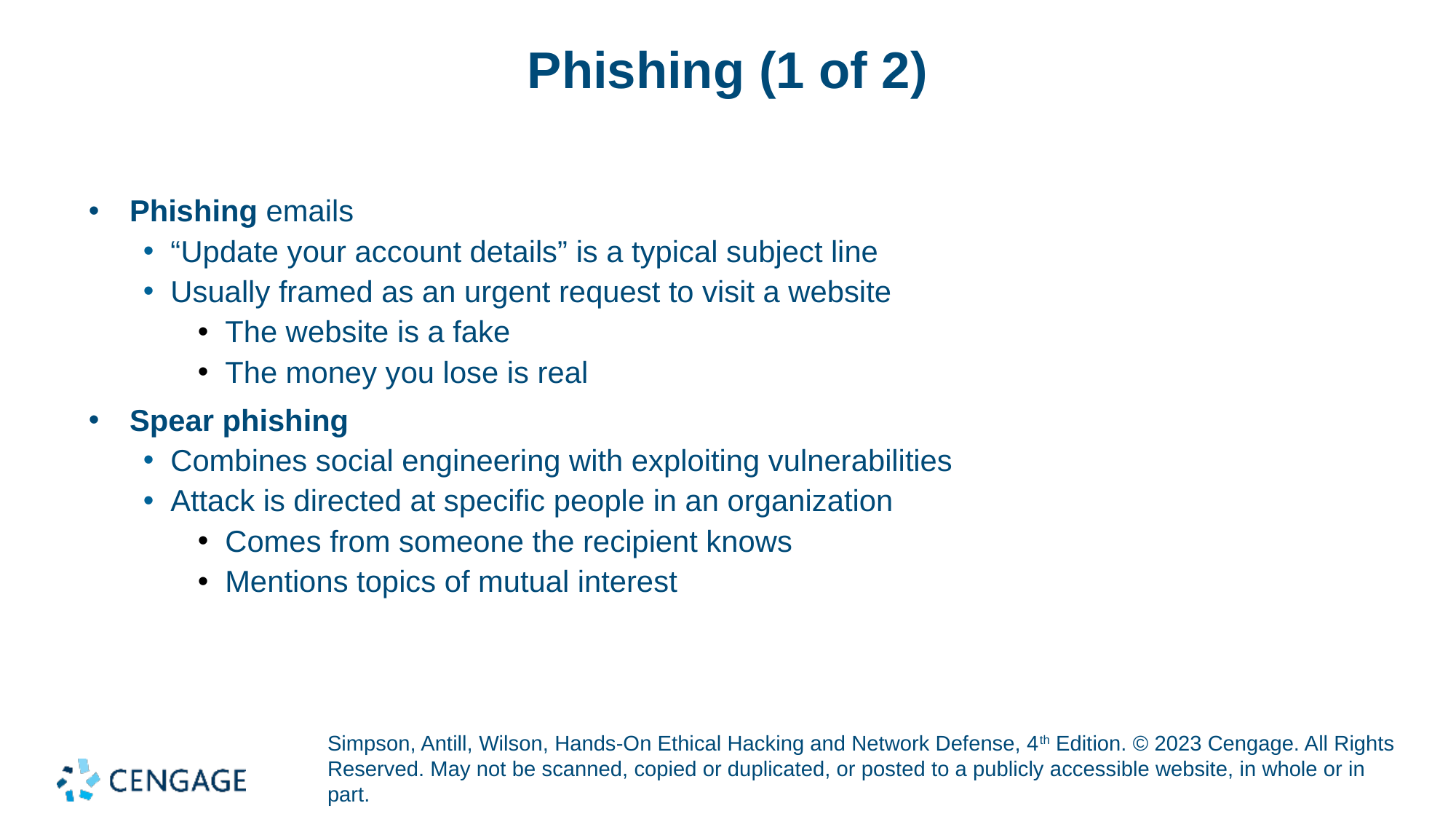

# Phishing (1 of 2)
Phishing emails
“Update your account details” is a typical subject line
Usually framed as an urgent request to visit a website
The website is a fake
The money you lose is real
Spear phishing
Combines social engineering with exploiting vulnerabilities
Attack is directed at specific people in an organization
Comes from someone the recipient knows
Mentions topics of mutual interest